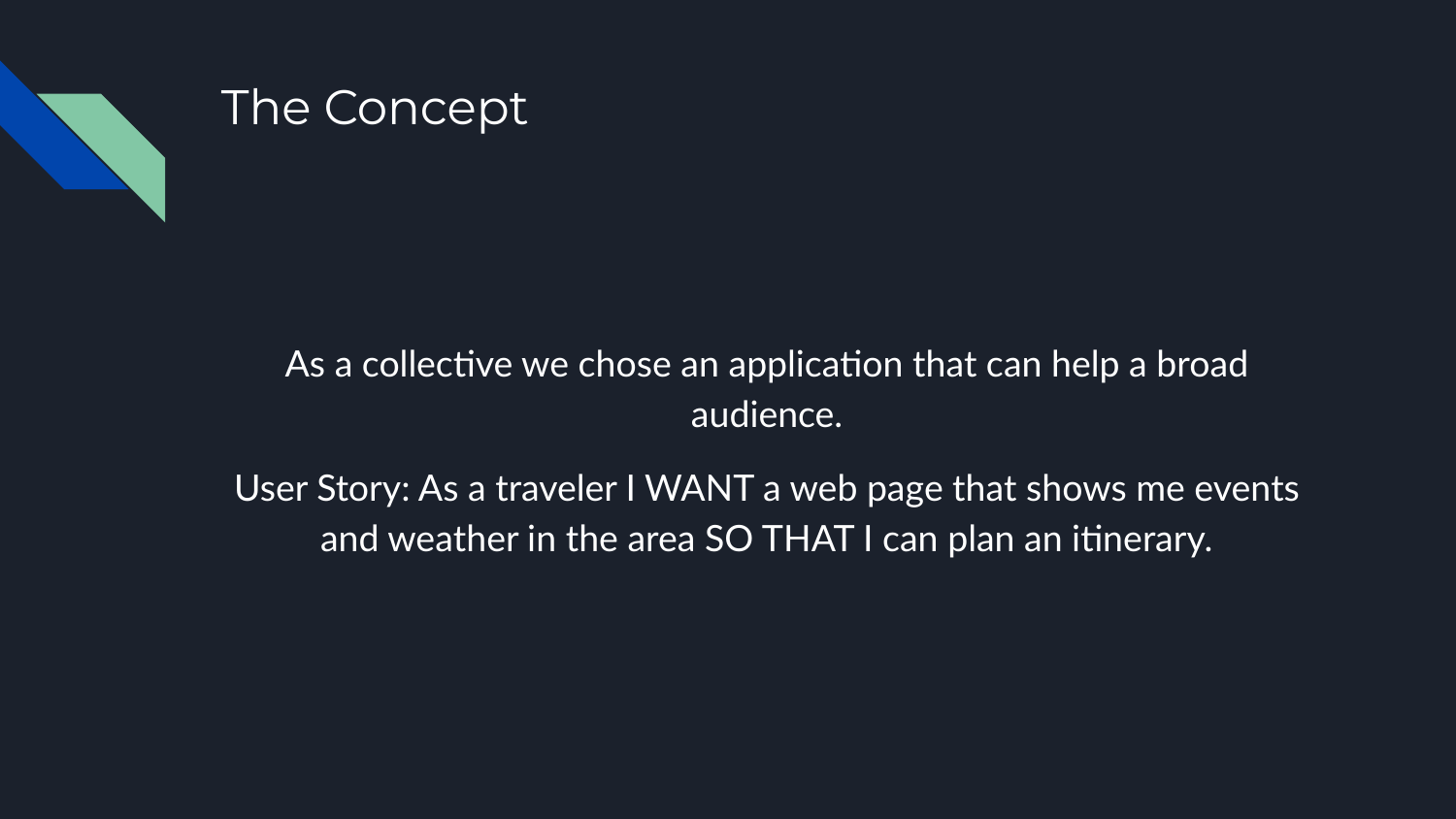

# The Concept
As a collective we chose an application that can help a broad audience.
User Story: As a traveler I WANT a web page that shows me events and weather in the area SO THAT I can plan an itinerary.